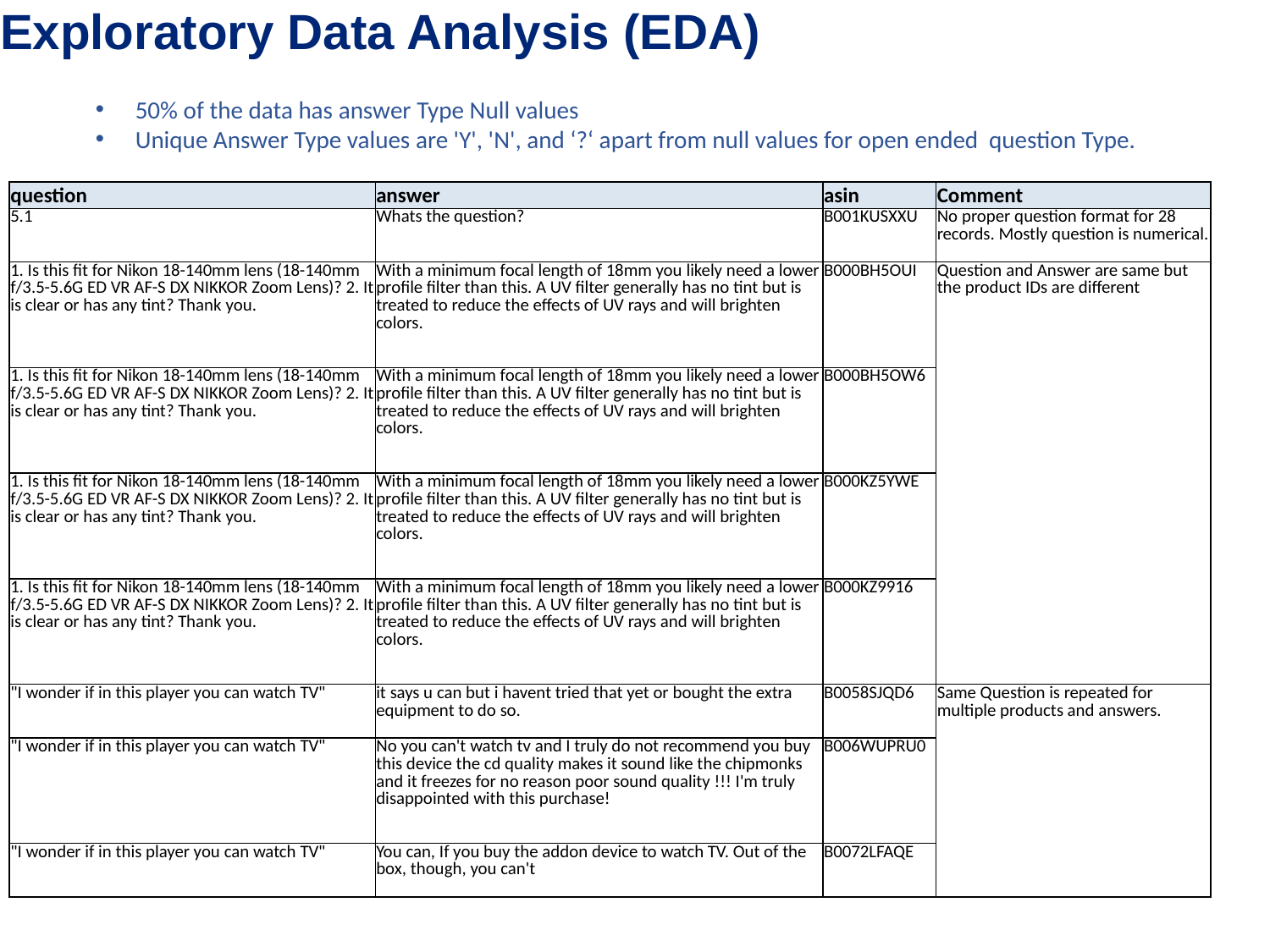

Exploratory Data Analysis (EDA)
50% of the data has answer Type Null values
Unique Answer Type values are 'Y', 'N', and ‘?‘ apart from null values for open ended  question Type.

| question | answer | asin | Comment |
| --- | --- | --- | --- |
| 5.1 | Whats the question? | B001KUSXXU | No proper question format for 28 records. Mostly question is numerical. |
| 1. Is this fit for Nikon 18-140mm lens (18-140mm f/3.5-5.6G ED VR AF-S DX NIKKOR Zoom Lens)? 2. It is clear or has any tint? Thank you. | With a minimum focal length of 18mm you likely need a lower profile filter than this. A UV filter generally has no tint but is treated to reduce the effects of UV rays and will brighten colors. | B000BH5OUI | Question and Answer are same but the product IDs are different |
| 1. Is this fit for Nikon 18-140mm lens (18-140mm f/3.5-5.6G ED VR AF-S DX NIKKOR Zoom Lens)? 2. It is clear or has any tint? Thank you. | With a minimum focal length of 18mm you likely need a lower profile filter than this. A UV filter generally has no tint but is treated to reduce the effects of UV rays and will brighten colors. | B000BH5OW6 |  |
| 1. Is this fit for Nikon 18-140mm lens (18-140mm f/3.5-5.6G ED VR AF-S DX NIKKOR Zoom Lens)? 2. It is clear or has any tint? Thank you. | With a minimum focal length of 18mm you likely need a lower profile filter than this. A UV filter generally has no tint but is treated to reduce the effects of UV rays and will brighten colors. | B000KZ5YWE |  |
| 1. Is this fit for Nikon 18-140mm lens (18-140mm f/3.5-5.6G ED VR AF-S DX NIKKOR Zoom Lens)? 2. It is clear or has any tint? Thank you. | With a minimum focal length of 18mm you likely need a lower profile filter than this. A UV filter generally has no tint but is treated to reduce the effects of UV rays and will brighten colors. | B000KZ9916 |  |
| "I wonder if in this player you can watch TV" | it says u can but i havent tried that yet or bought the extra equipment to do so. | B0058SJQD6 | Same Question is repeated for multiple products and answers. |
| "I wonder if in this player you can watch TV" | No you can't watch tv and I truly do not recommend you buy this device the cd quality makes it sound like the chipmonks and it freezes for no reason poor sound quality !!! I'm truly disappointed with this purchase! | B006WUPRU0 |  |
| "I wonder if in this player you can watch TV" | You can, If you buy the addon device to watch TV. Out of the box, though, you can't | B0072LFAQE |  |